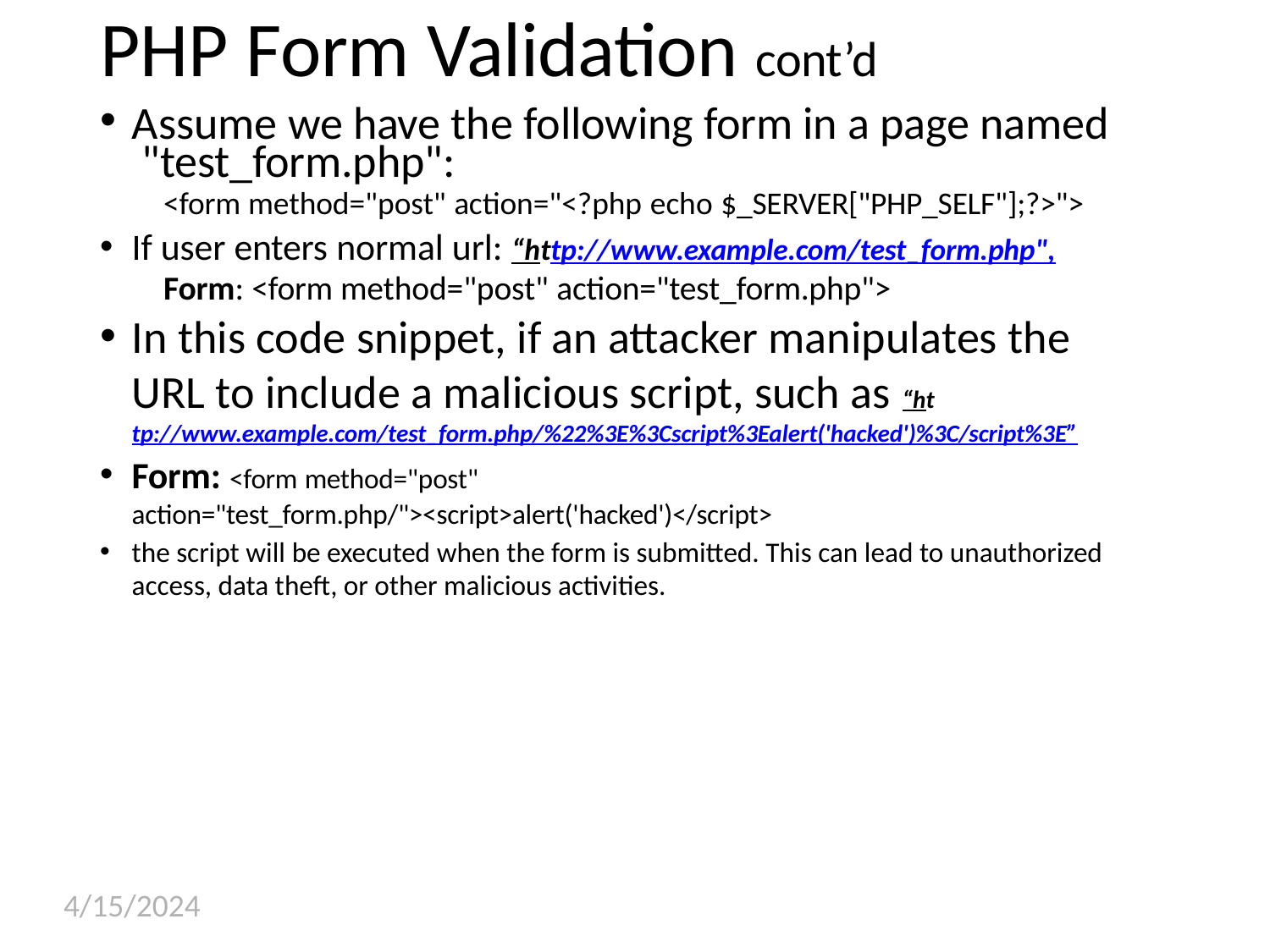

# PHP Form Validation cont’d
Assume we have the following form in a page named  "test_form.php":
<form method="post" action="<?php echo $_SERVER["PHP_SELF"];?>">
If user enters normal url: “http://www.example.com/test_form.php",
Form: <form method="post" action="test_form.php">
In this code snippet, if an attacker manipulates the URL to include a malicious script, such as “http://www.example.com/test_form.php/%22%3E%3Cscript%3Ealert('hacked')%3C/script%3E”
Form: <form method="post" action="test_form.php/"><script>alert('hacked')</script>
the script will be executed when the form is submitted. This can lead to unauthorized access, data theft, or other malicious activities.
4/15/2024